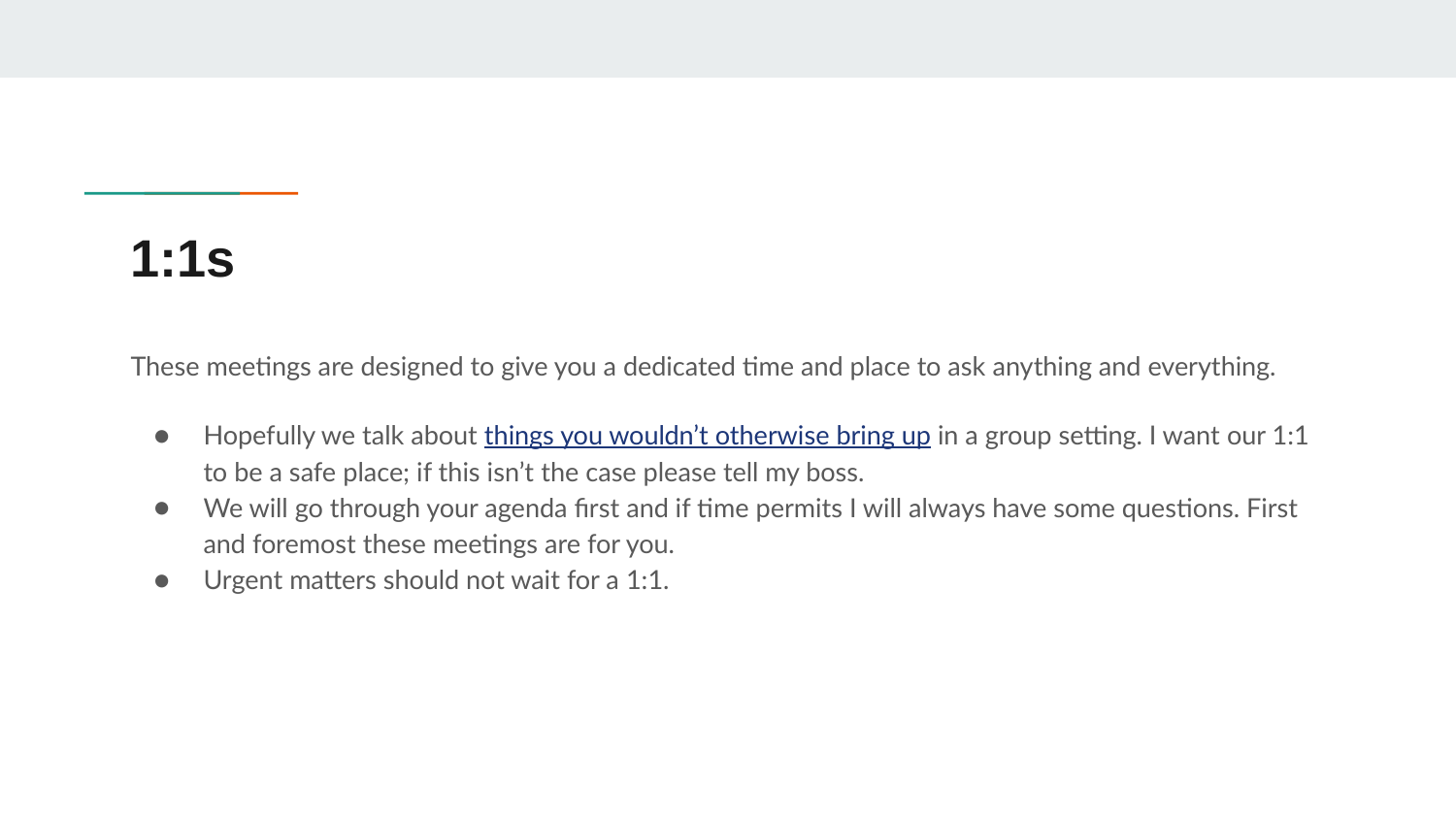

# 1:1s
These meetings are designed to give you a dedicated time and place to ask anything and everything.
Hopefully we talk about things you wouldn’t otherwise bring up in a group setting. I want our 1:1 to be a safe place; if this isn’t the case please tell my boss.
We will go through your agenda first and if time permits I will always have some questions. First and foremost these meetings are for you.
Urgent matters should not wait for a 1:1.